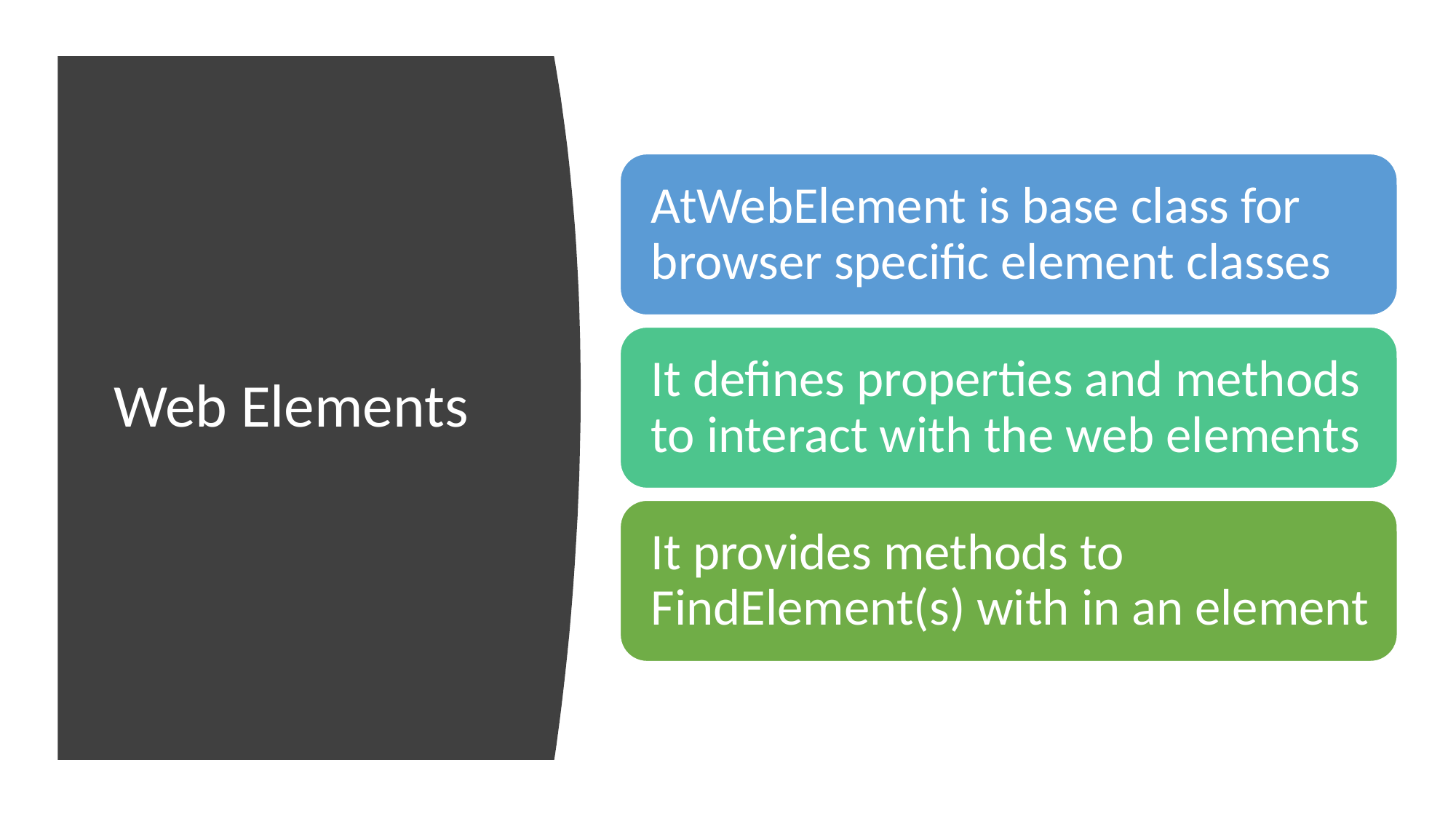

AtWebElement is base class for browser specific element classes
It defines properties and methods to interact with the web elements
It provides methods to FindElement(s) with in an element

# Web Elements